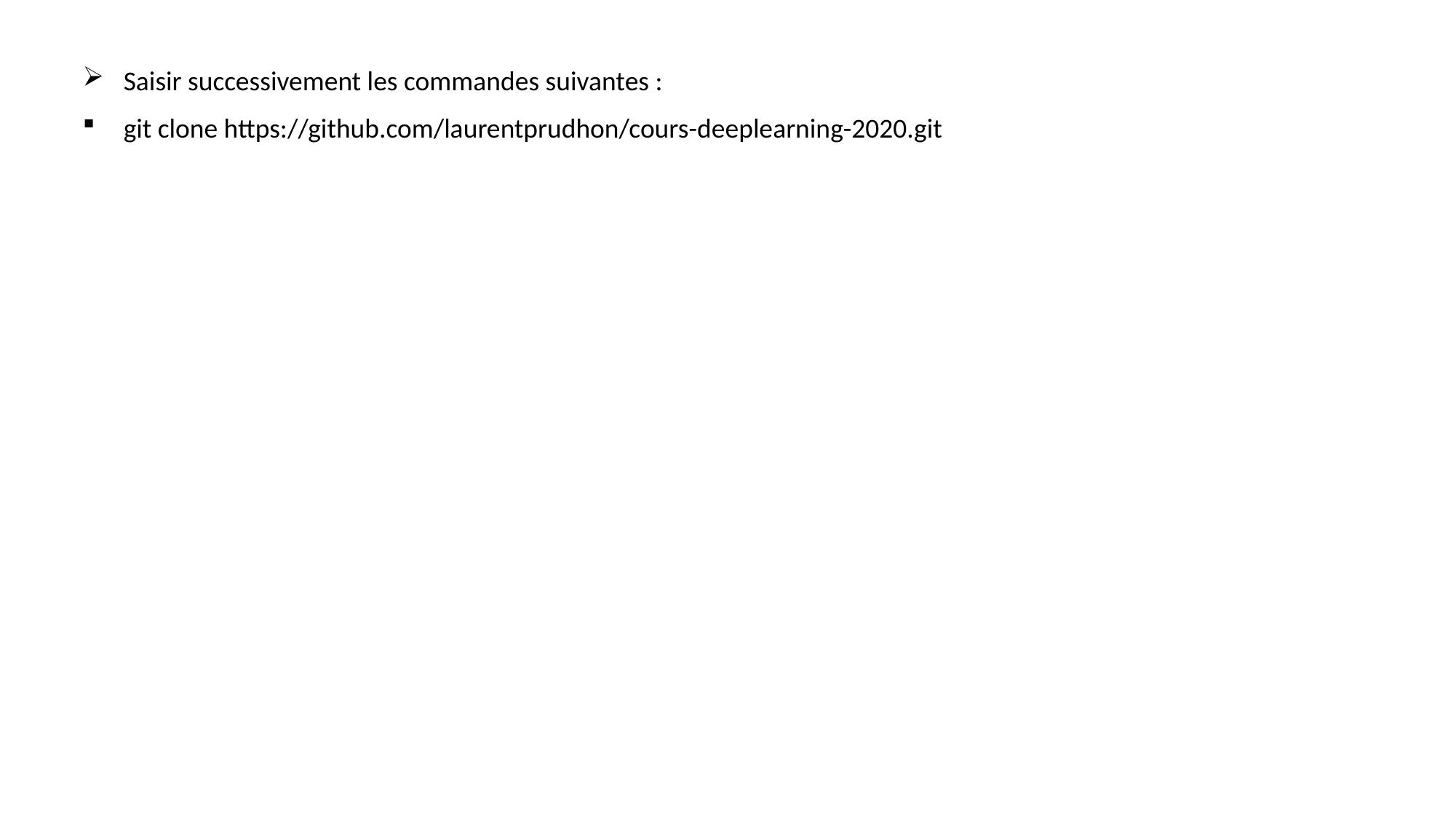

Saisir successivement les commandes suivantes :
git clone https://github.com/laurentprudhon/cours-deeplearning-2020.git